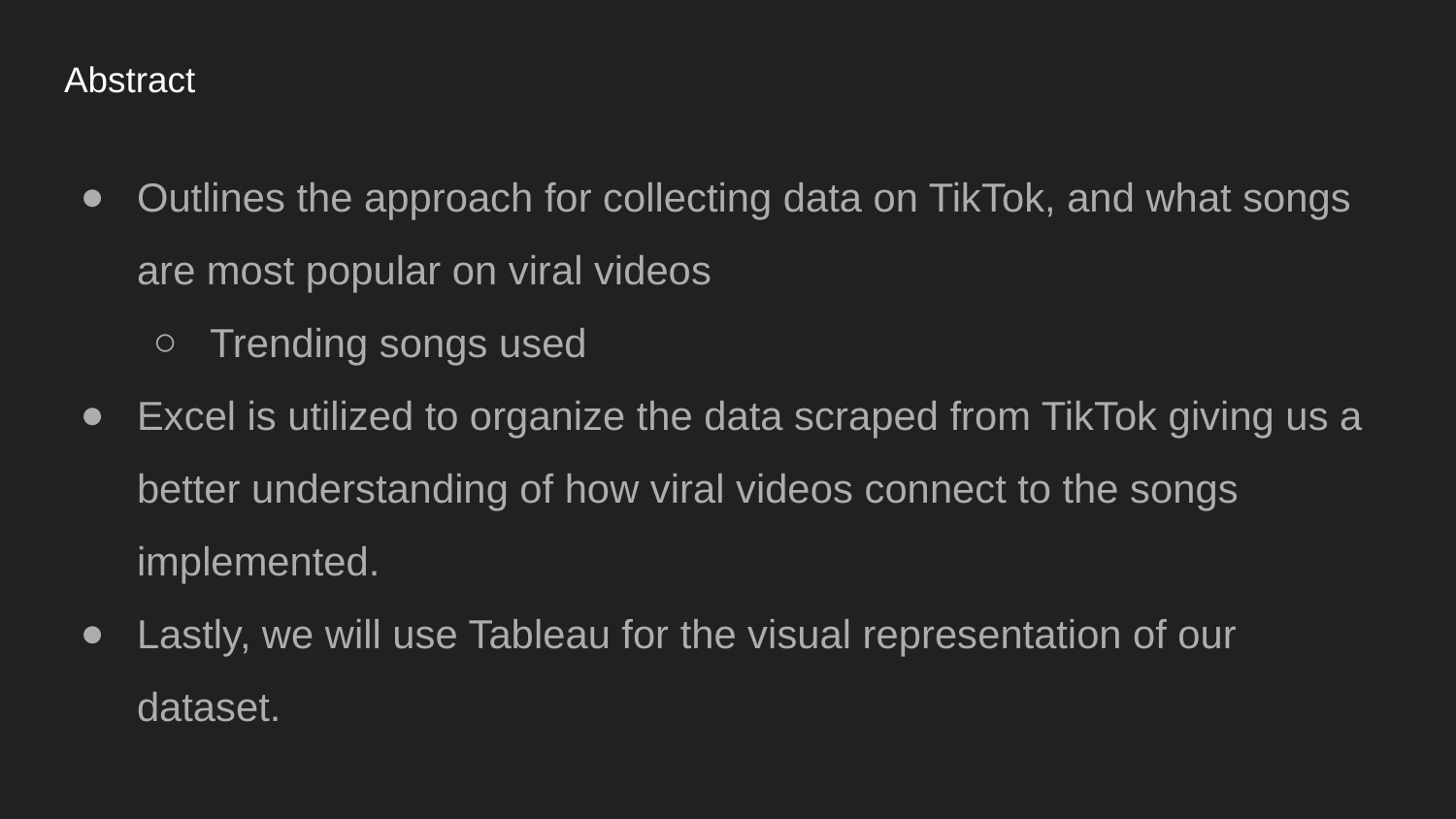

# Abstract
Outlines the approach for collecting data on TikTok, and what songs are most popular on viral videos
Trending songs used
Excel is utilized to organize the data scraped from TikTok giving us a better understanding of how viral videos connect to the songs implemented.
Lastly, we will use Tableau for the visual representation of our dataset.